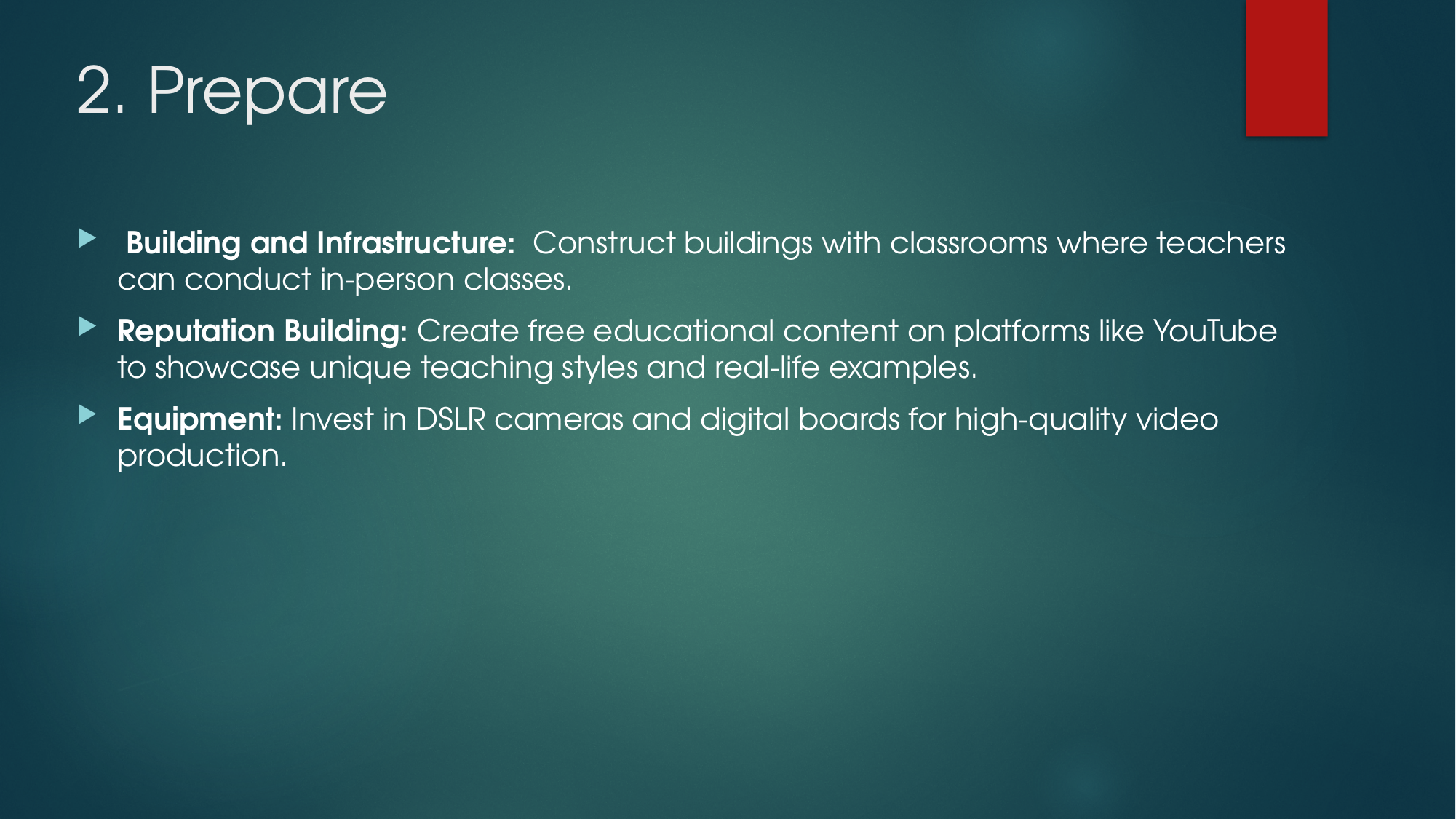

# 2. Prepare
 Building and Infrastructure:  Construct buildings with classrooms where teachers can conduct in-person classes.
Reputation Building: Create free educational content on platforms like YouTube to showcase unique teaching styles and real-life examples.
Equipment: Invest in DSLR cameras and digital boards for high-quality video production.